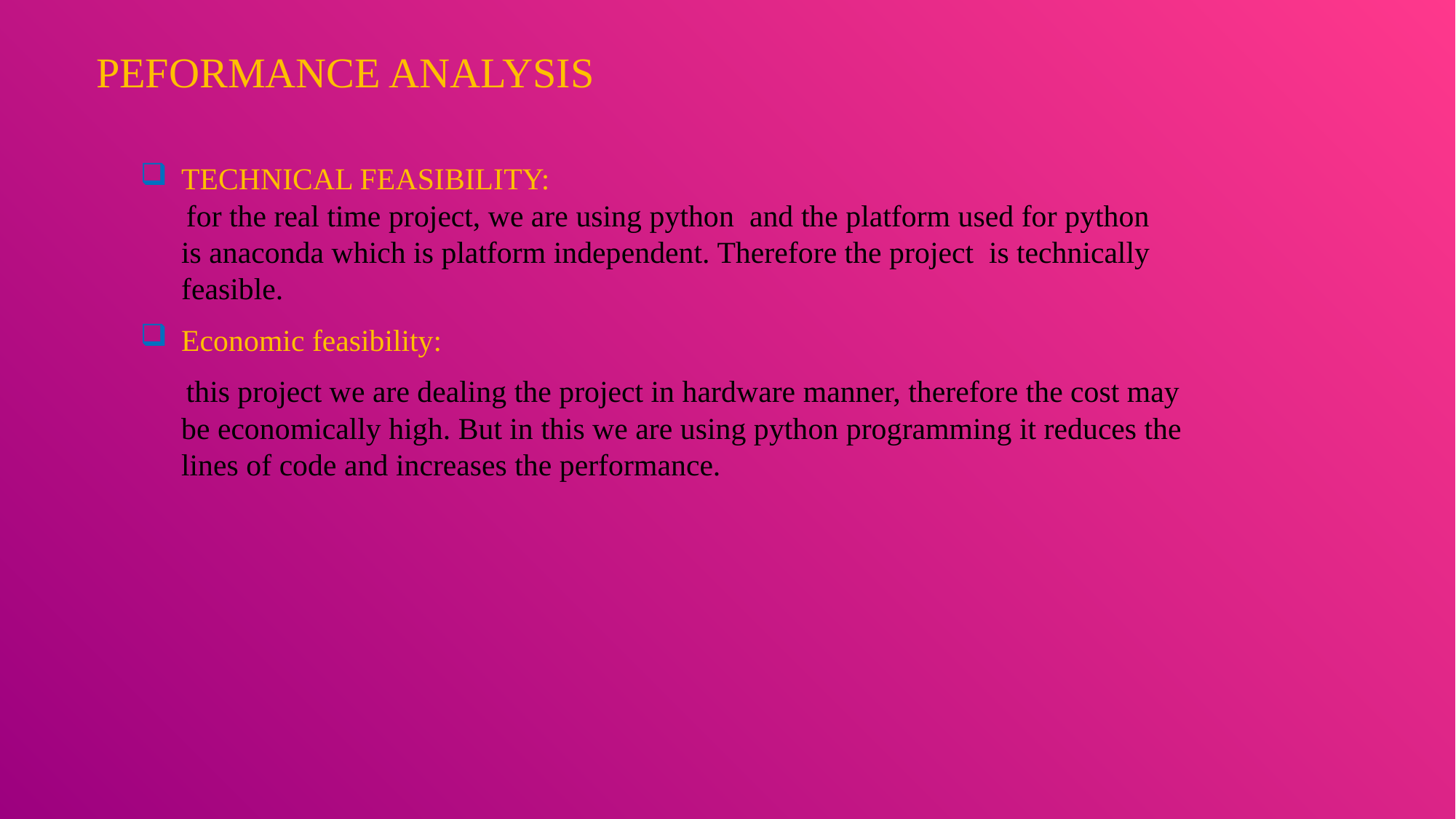

# PEFORMANCE ANALYSIS
TECHNICAL FEASIBILITY:
      for the real time project, we are using python  and the platform used for python  is anaconda which is platform independent. Therefore the project  is technically  feasible.
Economic feasibility:
      this project we are dealing the project in hardware manner, therefore the cost may be economically high. But in this we are using python programming it reduces the lines of code and increases the performance.